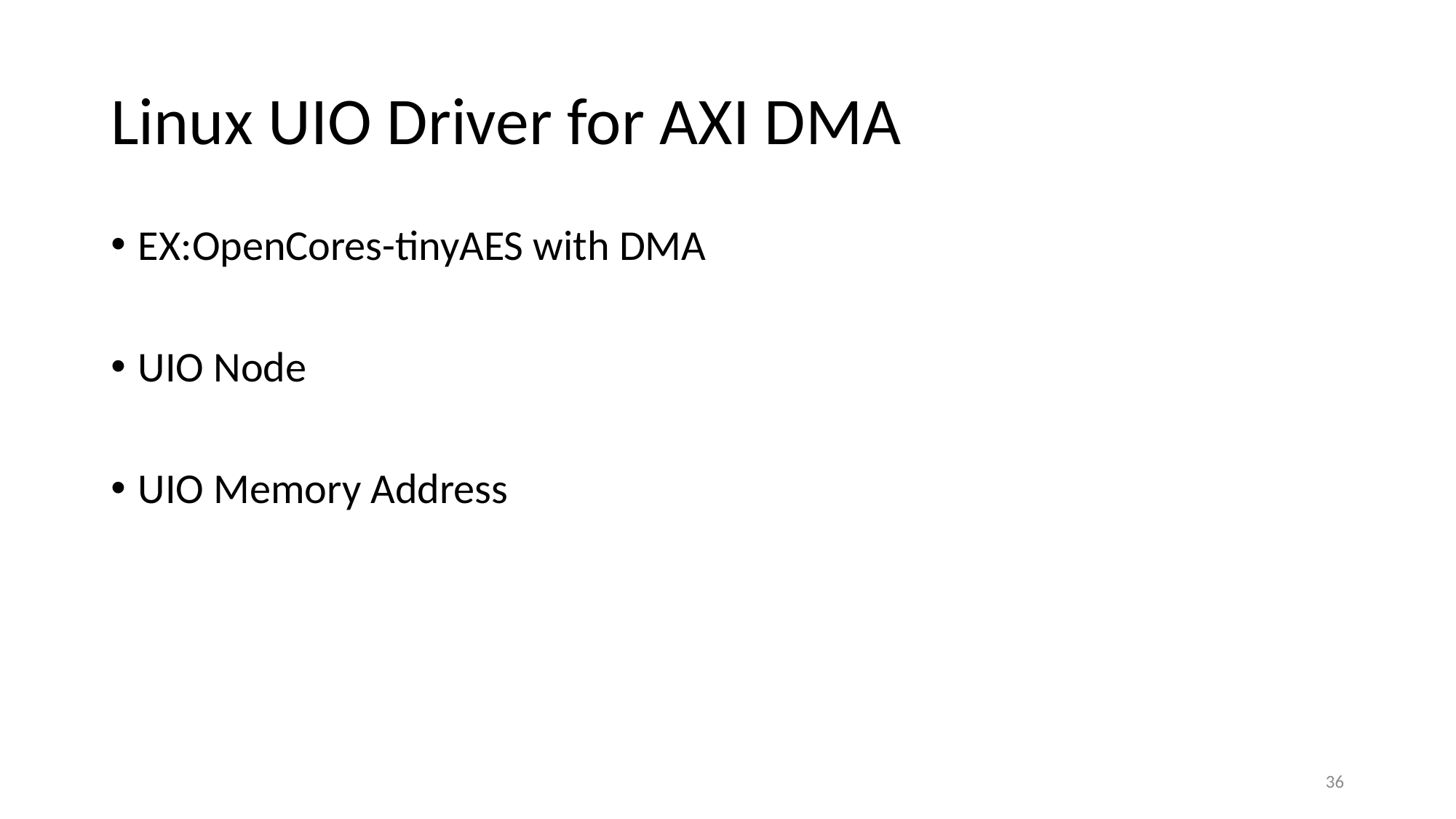

# Linux UIO Driver for AXI DMA
EX:OpenCores-tinyAES with DMA

UIO Node

UIO Memory Address

36